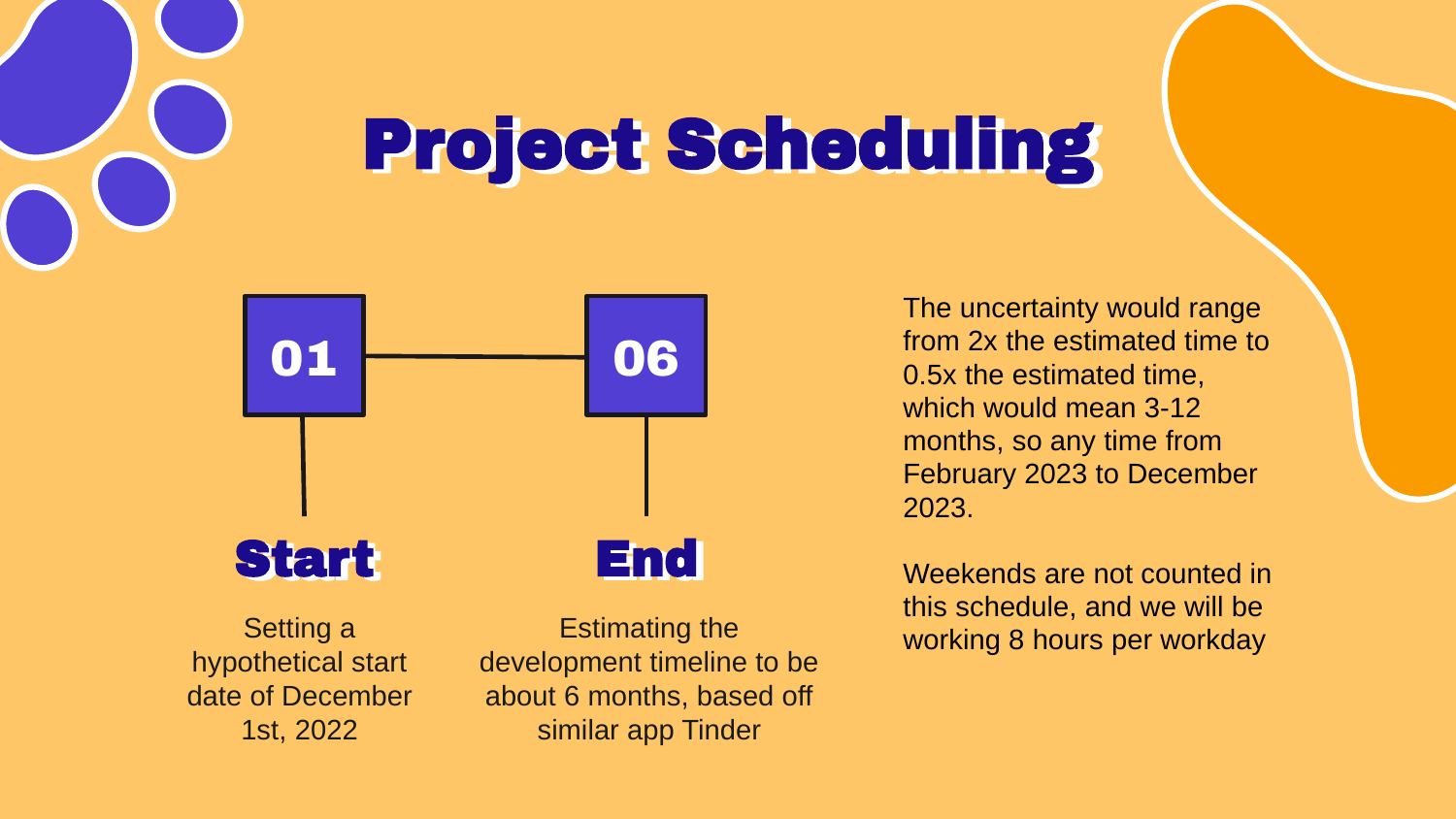

# Project Scheduling
The uncertainty would range from 2x the estimated time to 0.5x the estimated time, which would mean 3-12 months, so any time from February 2023 to December 2023.

Weekends are not counted in this schedule, and we will be working 8 hours per workday
01
06
Start
End
Setting a hypothetical start date of December 1st, 2022
Estimating the development timeline to be about 6 months, based off similar app Tinder